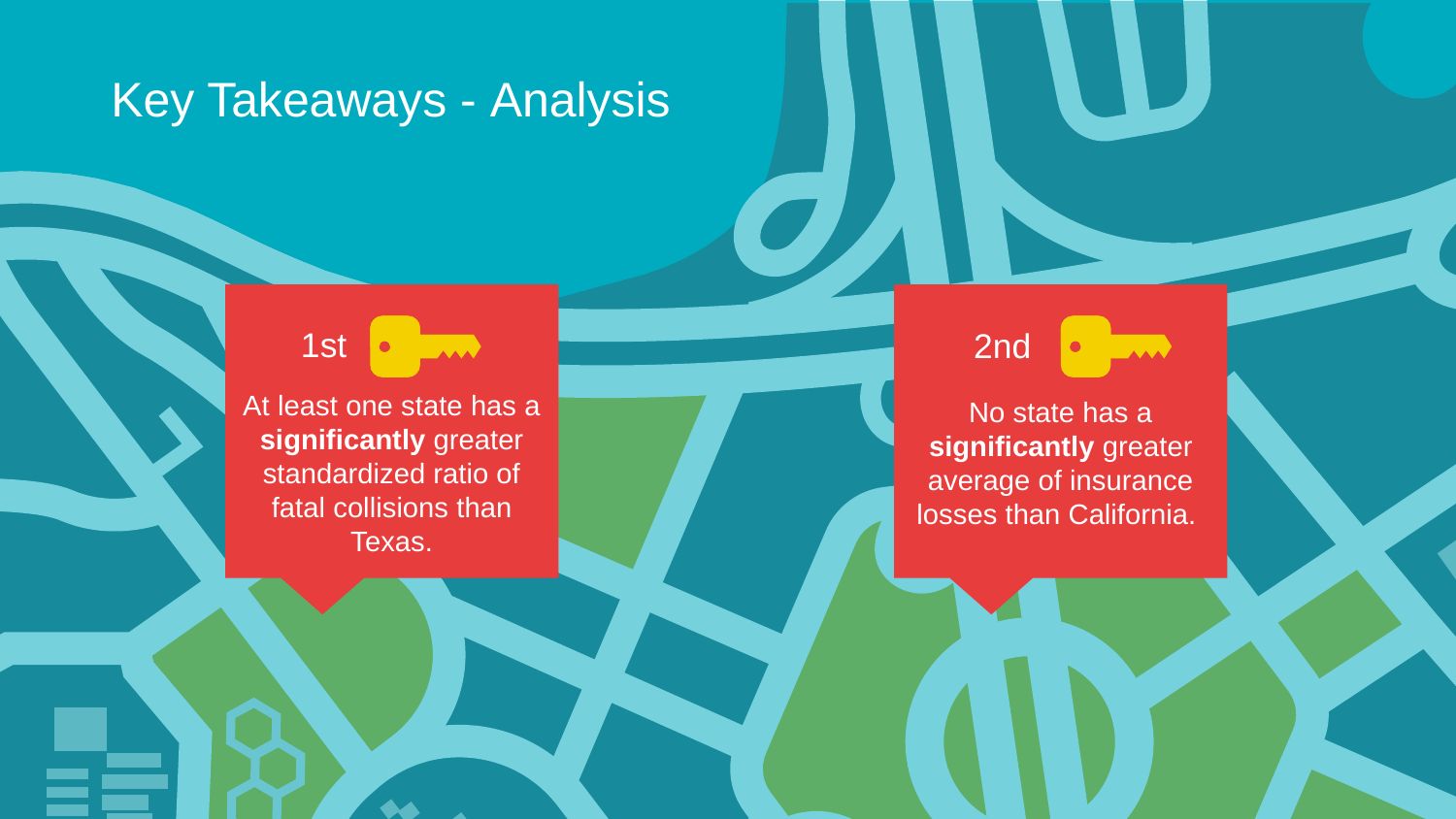

Key Takeaways - Analysis

# 1st
2nd
At least one state has a significantly greater standardized ratio of fatal collisions than Texas.
No state has a significantly greater average of insurance losses than California.